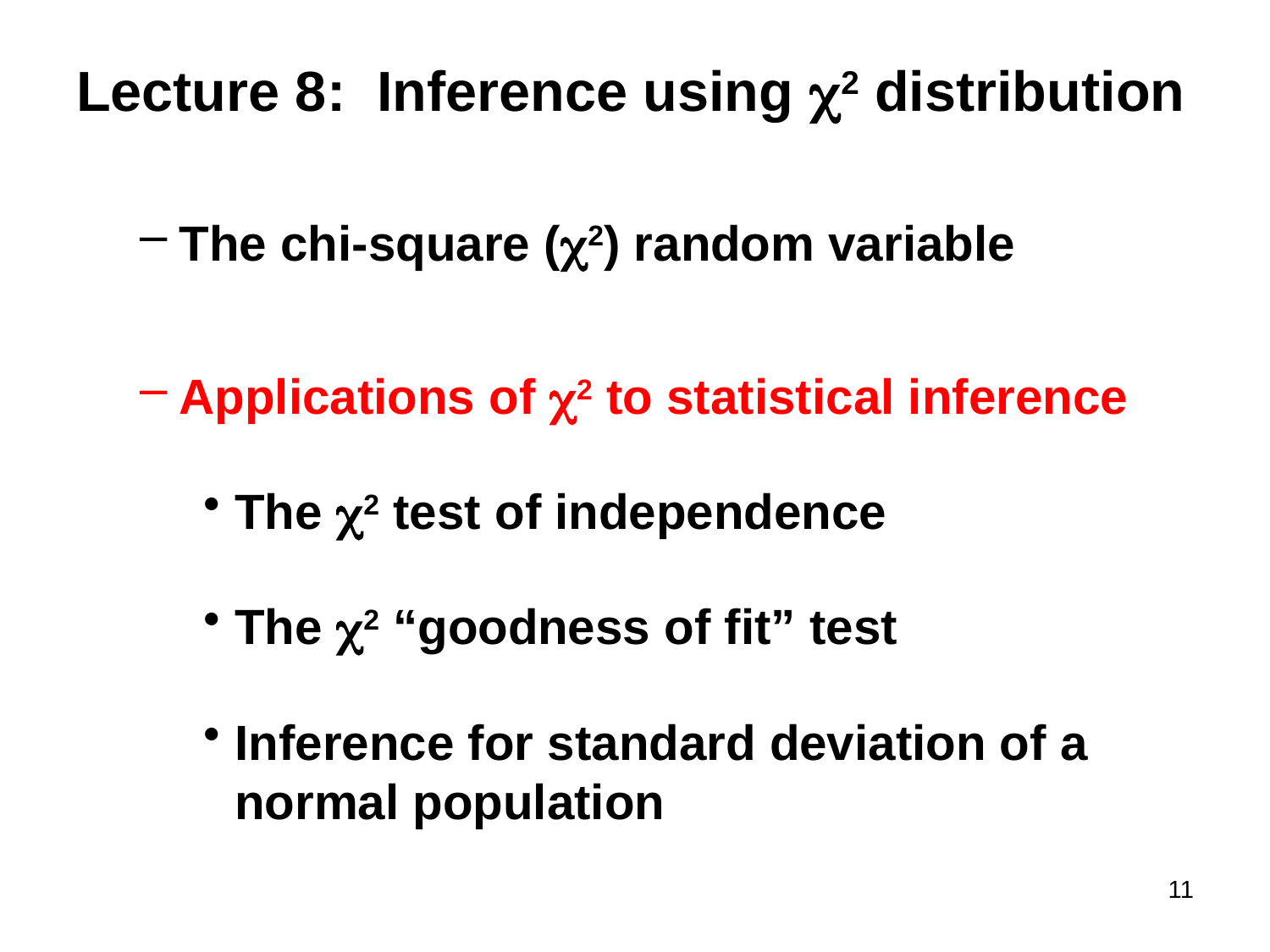

Lecture 8:  Inference using χ2 distribution

The chi-square (χ2) random variable

Applications of χ2 to statistical inference

The χ2 test of independence

The χ2 “goodness of fit” test

Inference for standard deviation of a normal population

11
#